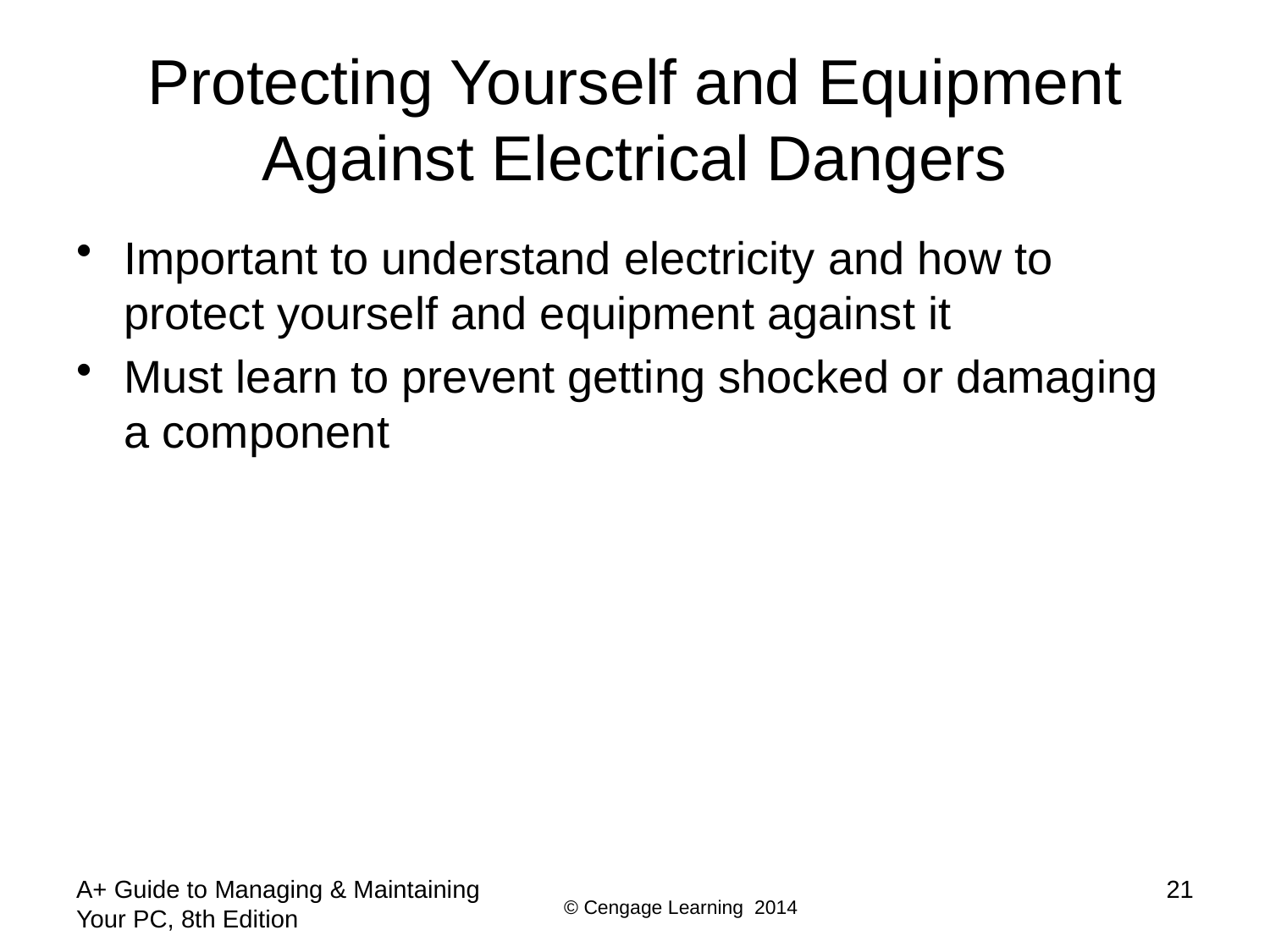

# Protecting Yourself and Equipment Against Electrical Dangers
Important to understand electricity and how to protect yourself and equipment against it
Must learn to prevent getting shocked or damaging a component
A+ Guide to Managing & Maintaining Your PC, 8th Edition
21